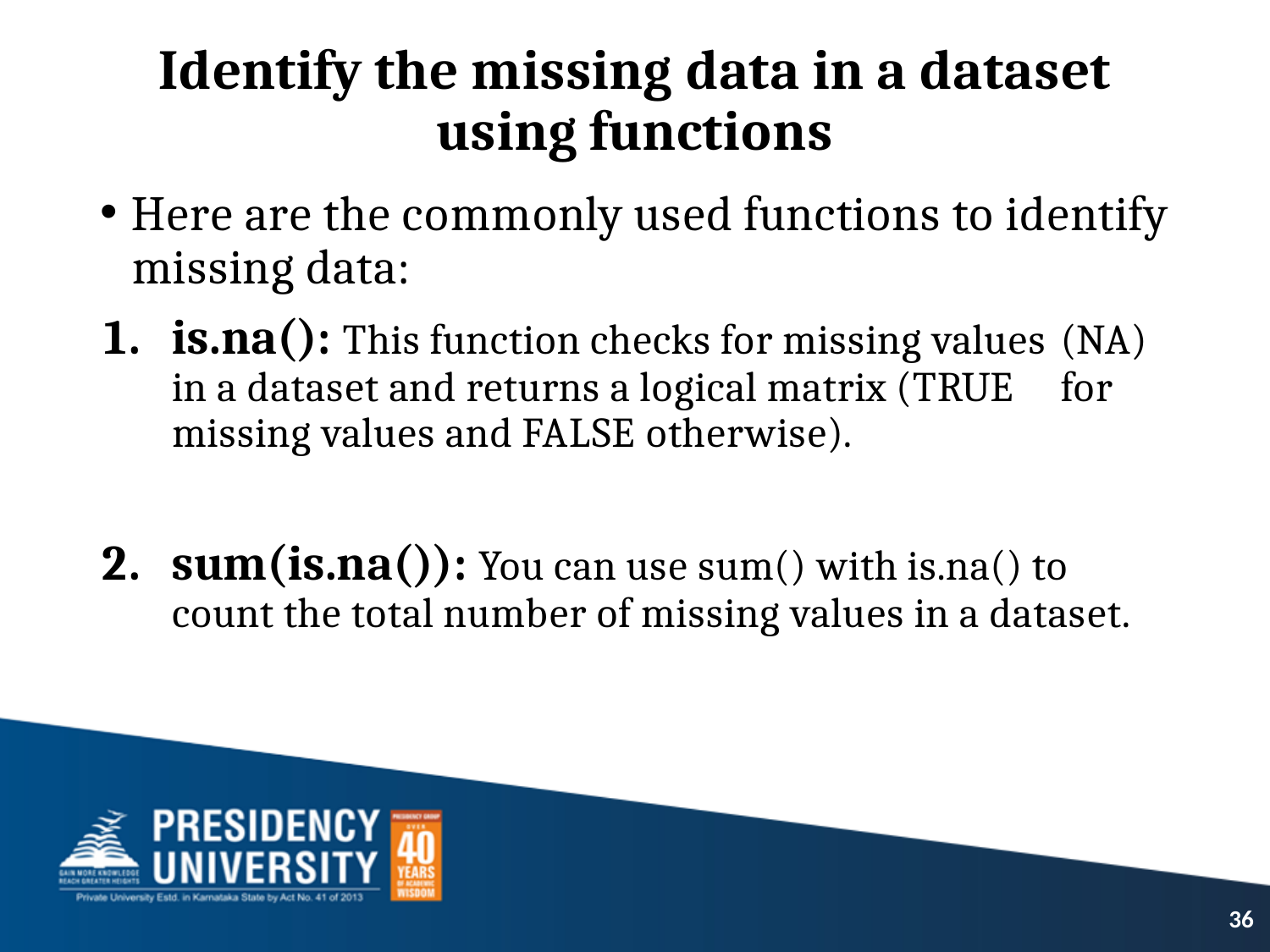

# Identify the missing data in a dataset using functions
Here are the commonly used functions to identify missing data:
is.na(): This function checks for missing values 	(NA) in a dataset and returns a logical matrix (TRUE  	for missing values and FALSE otherwise).

sum(is.na()): You can use sum() with is.na() to count the total number of missing values in a dataset.
36